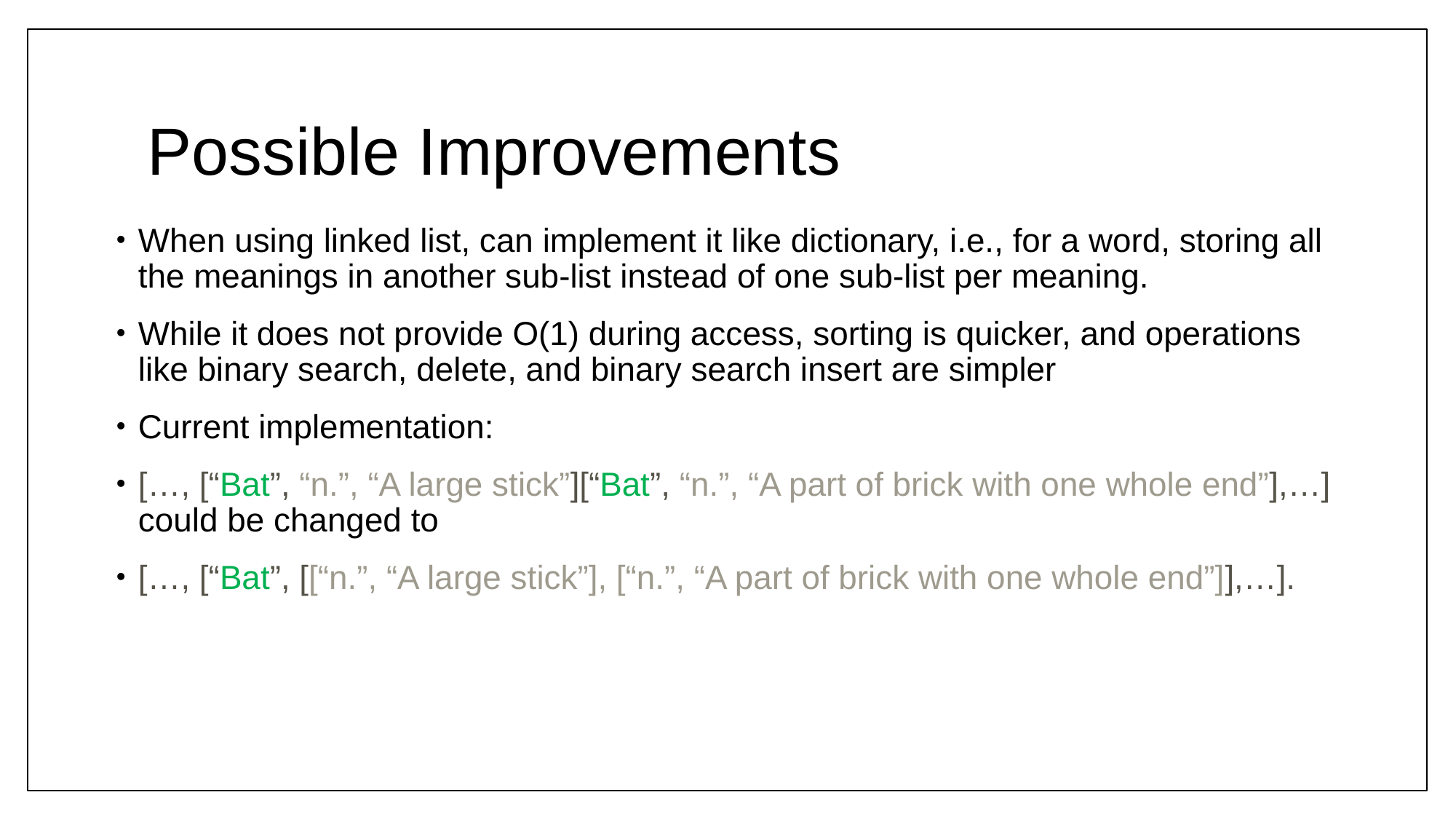

# Possible Improvements
When using linked list, can implement it like dictionary, i.e., for a word, storing all the meanings in another sub-list instead of one sub-list per meaning.
While it does not provide O(1) during access, sorting is quicker, and operations like binary search, delete, and binary search insert are simpler
Current implementation:
[…, [“Bat”, “n.”, “A large stick”][“Bat”, “n.”, “A part of brick with one whole end”],…] could be changed to
[…, [“Bat”, [[“n.”, “A large stick”], [“n.”, “A part of brick with one whole end”]],…].